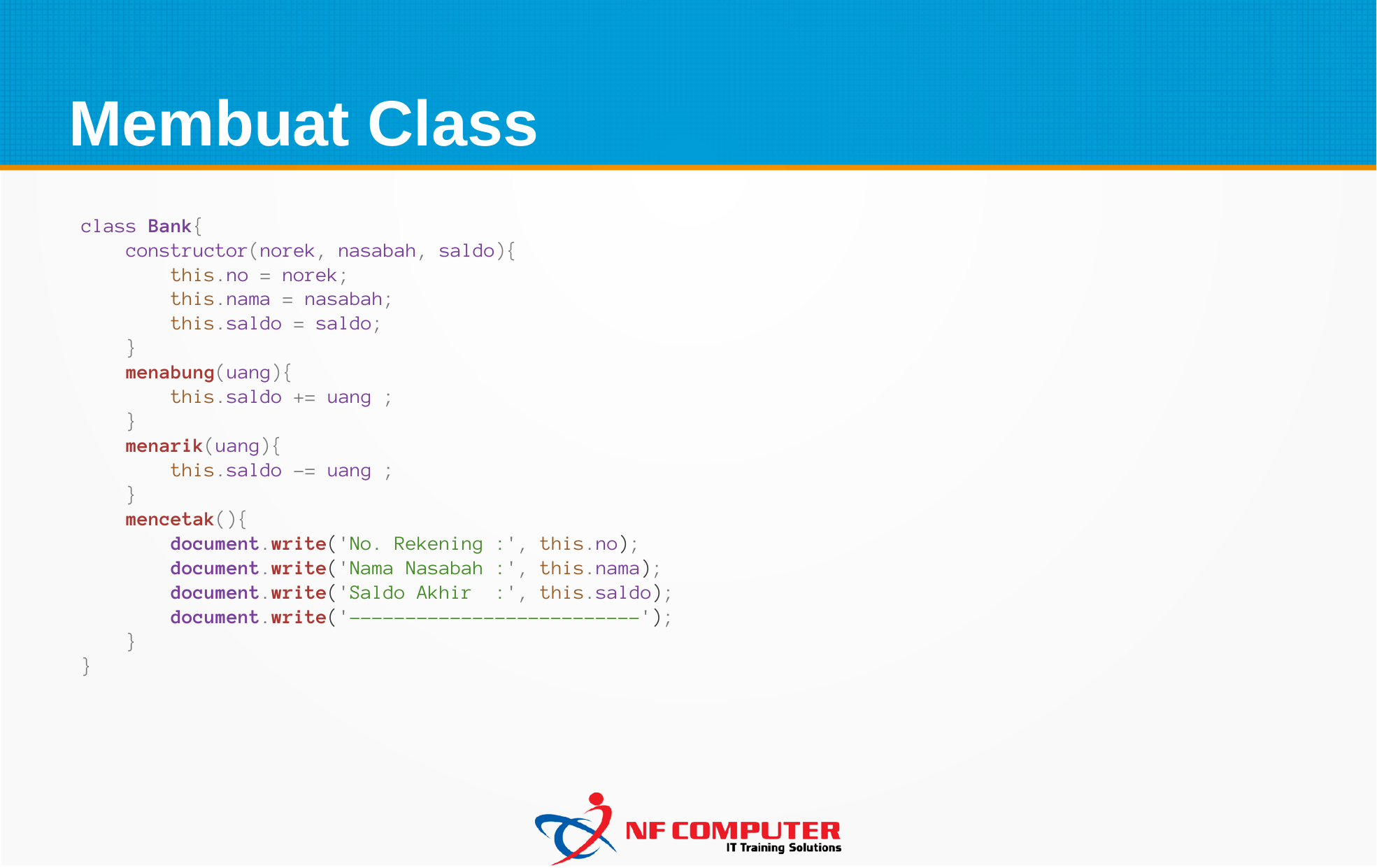

Membuat Class
class Bank{
    constructor(norek, nasabah, saldo){
        this.no = norek;
        this.nama = nasabah;
        this.saldo = saldo;
    }
    menabung(uang){
        this.saldo += uang ;
    }
    menarik(uang){
        this.saldo -= uang ;
    }
    mencetak(){
        document.write('No. Rekening :', this.no);
        document.write('Nama Nasabah :', this.nama);
        document.write('Saldo Akhir  :', this.saldo);
        document.write('--------------------------');
    }
}